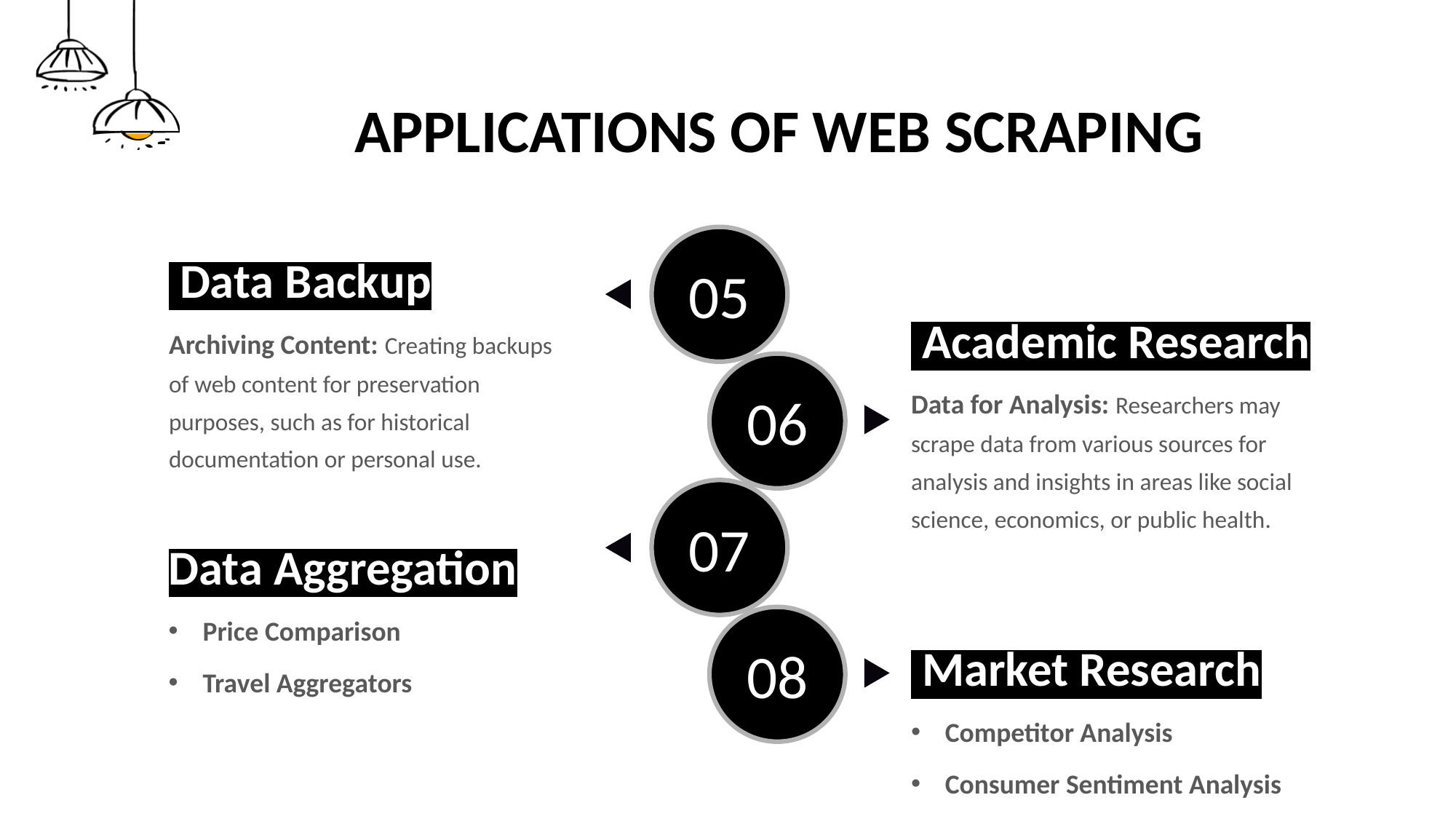

# APPLICATIONS OF WEB SCRAPING
05
 Data Backup
Archiving Content: Creating backups of web content for preservation purposes, such as for historical documentation or personal use.

 Academic Research
Data for Analysis: Researchers may scrape data from various sources for analysis and insights in areas like social science, economics, or public health.
06

07
Data Aggregation
Price Comparison
Travel Aggregators

08
 Market Research
Competitor Analysis
Consumer Sentiment Analysis